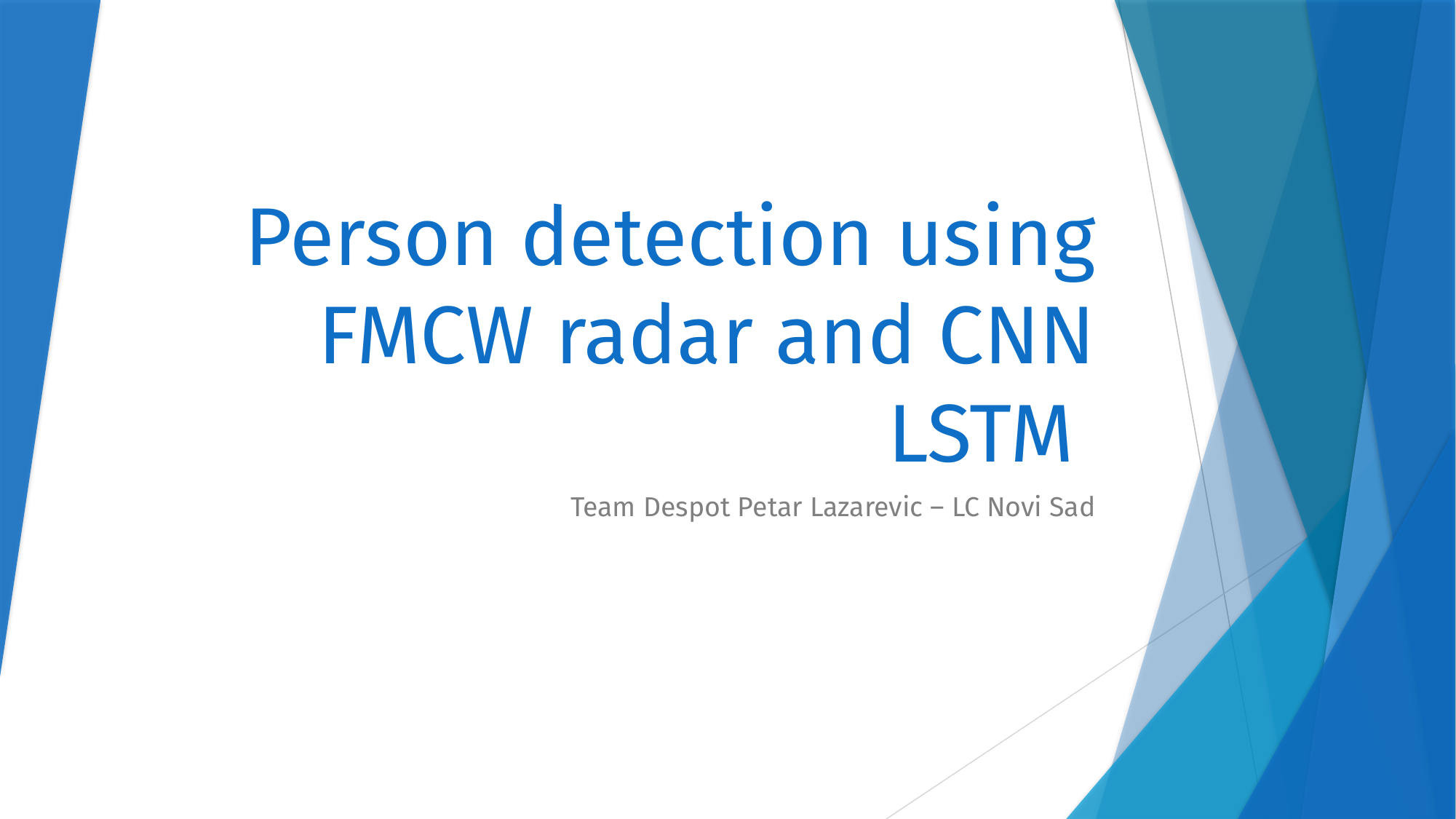

# Person detection using FMCW radar and CNN LSTM
Team Despot Petar Lazarevic – LC Novi Sad